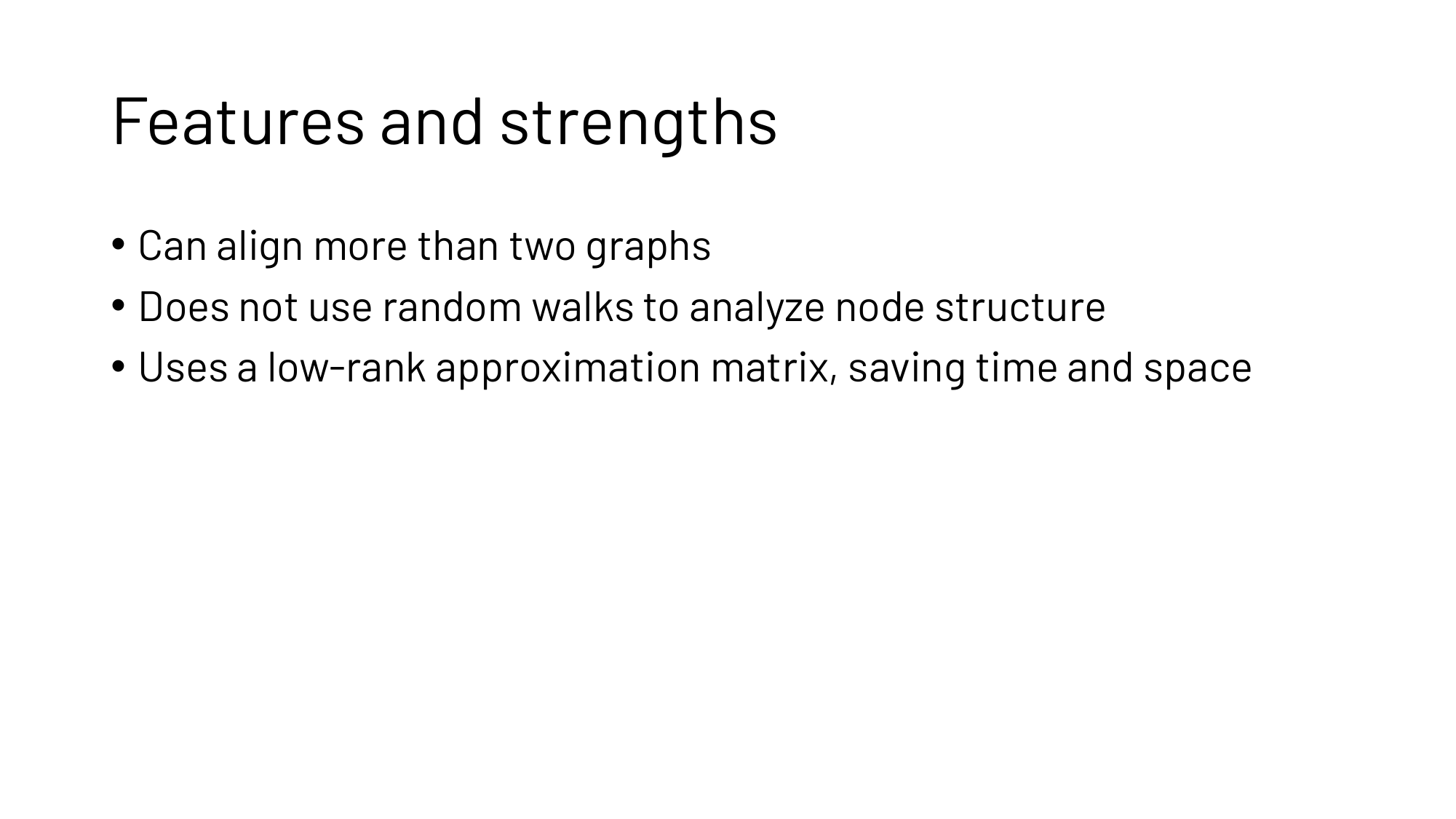

# Features and strengths
Can align more than two graphs
Does not use random walks to analyze node structure
Uses a low-rank approximation matrix, saving time and space